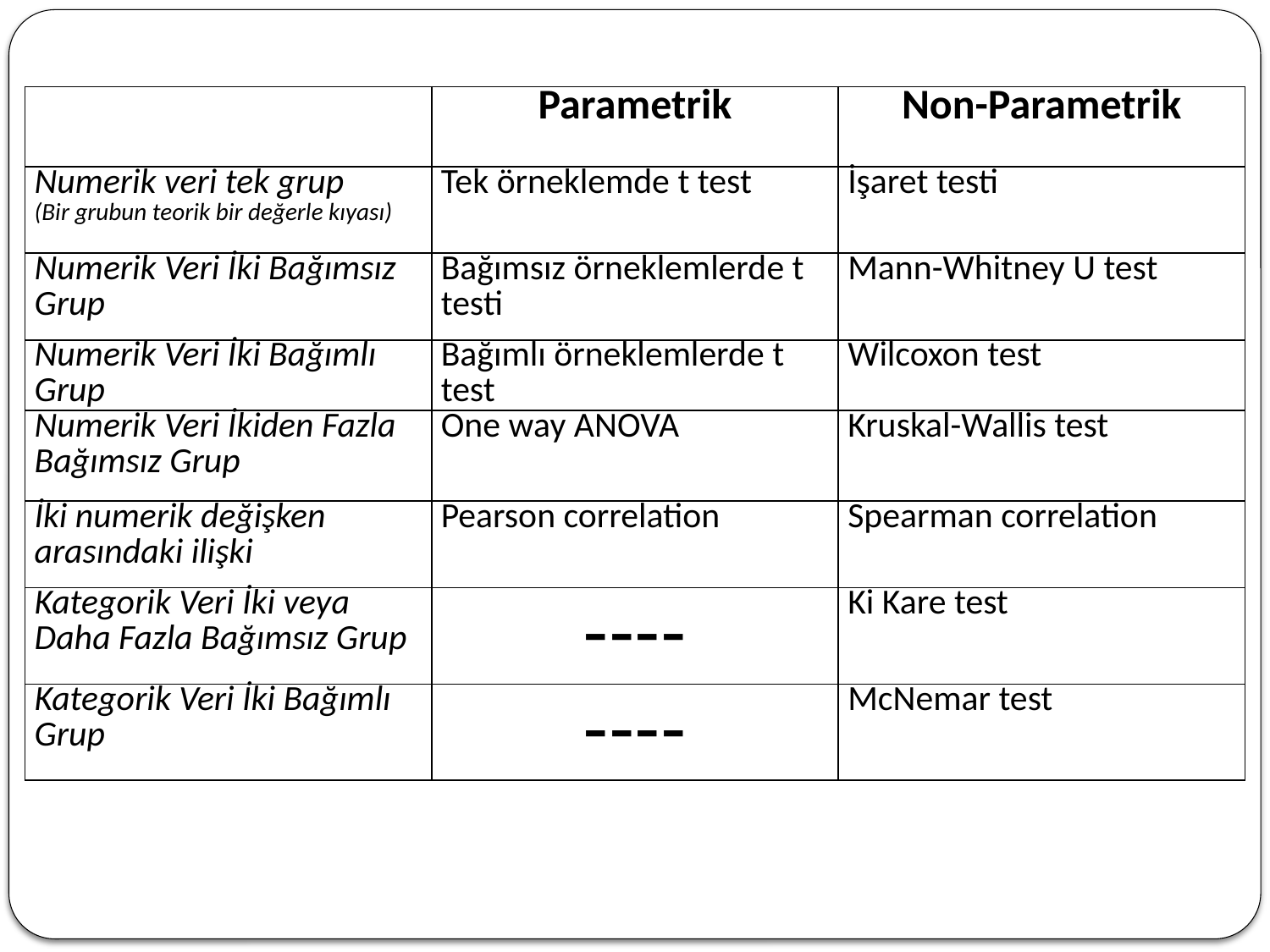

|  | Parametrik | Non-Parametrik |
| --- | --- | --- |
| Numerik veri tek grup (Bir grubun teorik bir değerle kıyası) | Tek örneklemde t test | İşaret testi |
| Numerik Veri İki Bağımsız Grup | Bağımsız örneklemlerde t testi | Mann-Whitney U test |
| Numerik Veri İki Bağımlı Grup | Bağımlı örneklemlerde t test | Wilcoxon test |
| Numerik Veri İkiden Fazla Bağımsız Grup | One way ANOVA | Kruskal-Wallis test |
| İki numerik değişken arasındaki ilişki | Pearson correlation | Spearman correlation |
| Kategorik Veri İki veya Daha Fazla Bağımsız Grup | ---- | Ki Kare test |
| Kategorik Veri İki Bağımlı Grup | ---- | McNemar test |